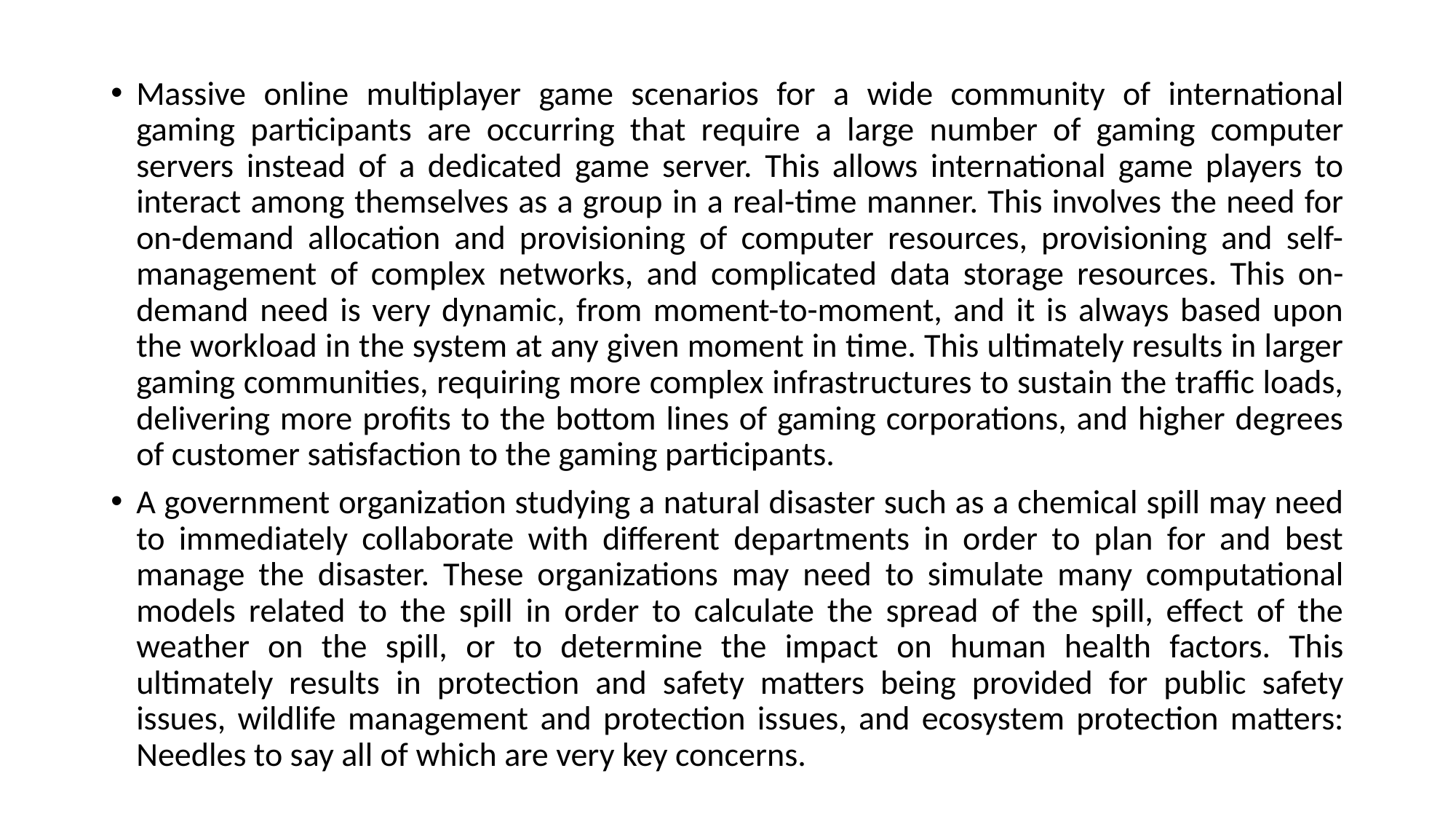

Massive online multiplayer game scenarios for a wide community of international gaming participants are occurring that require a large number of gaming computer servers instead of a dedicated game server. This allows international game players to interact among themselves as a group in a real-time manner. This involves the need for on-demand allocation and provisioning of computer resources, provisioning and self- management of complex networks, and complicated data storage resources. This on- demand need is very dynamic, from moment-to-moment, and it is always based upon the workload in the system at any given moment in time. This ultimately results in larger gaming communities, requiring more complex infrastructures to sustain the traffic loads, delivering more profits to the bottom lines of gaming corporations, and higher degrees of customer satisfaction to the gaming participants.
A government organization studying a natural disaster such as a chemical spill may need to immediately collaborate with different departments in order to plan for and best manage the disaster. These organizations may need to simulate many computational models related to the spill in order to calculate the spread of the spill, effect of the weather on the spill, or to determine the impact on human health factors. This ultimately results in protection and safety matters being provided for public safety issues, wildlife management and protection issues, and ecosystem protection matters: Needles to say all of which are very key concerns.